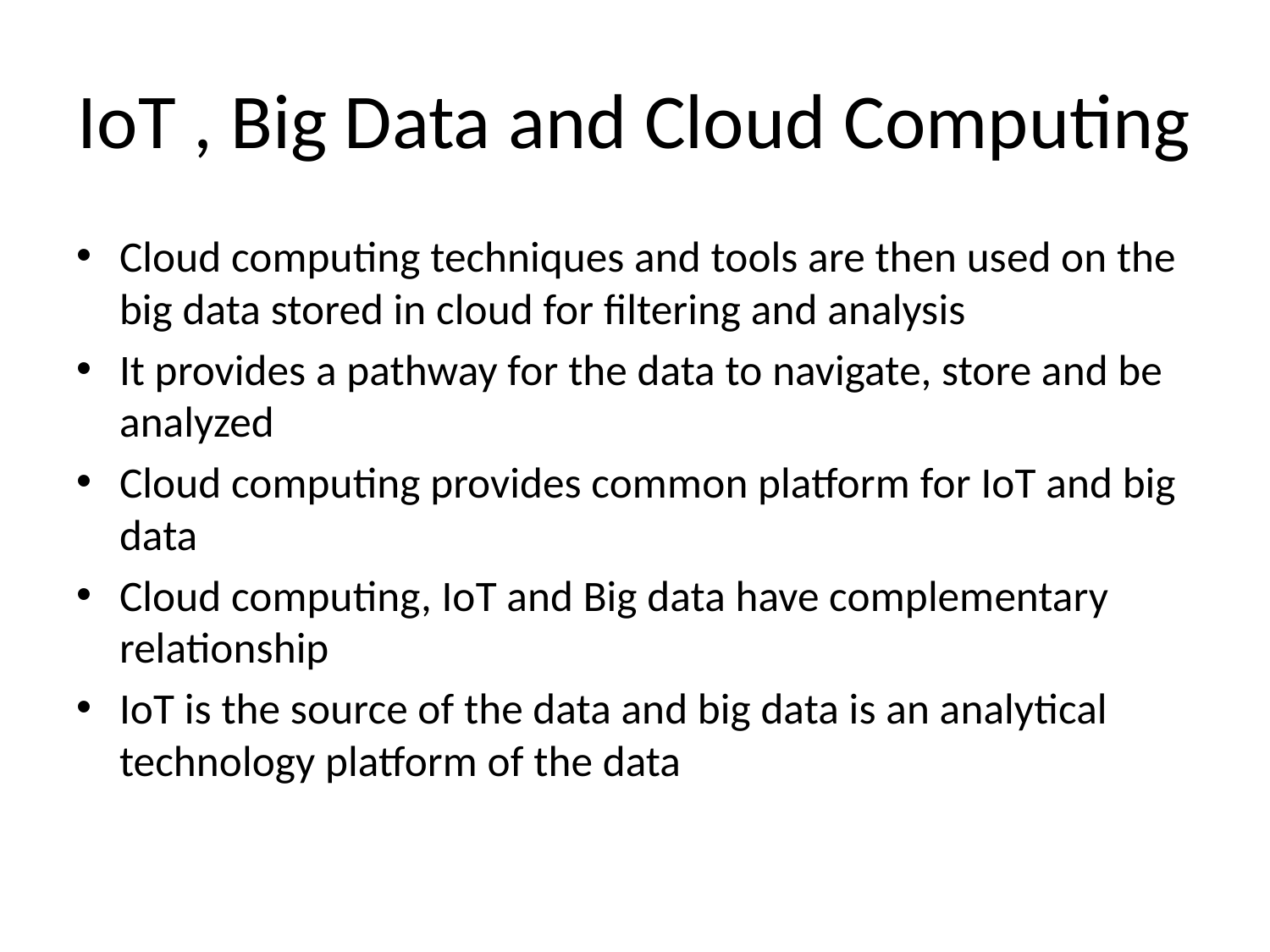

# IoT , Big Data and Cloud Computing
Cloud computing techniques and tools are then used on the big data stored in cloud for filtering and analysis
It provides a pathway for the data to navigate, store and be analyzed
Cloud computing provides common platform for IoT and big data
Cloud computing, IoT and Big data have complementary relationship
IoT is the source of the data and big data is an analytical technology platform of the data